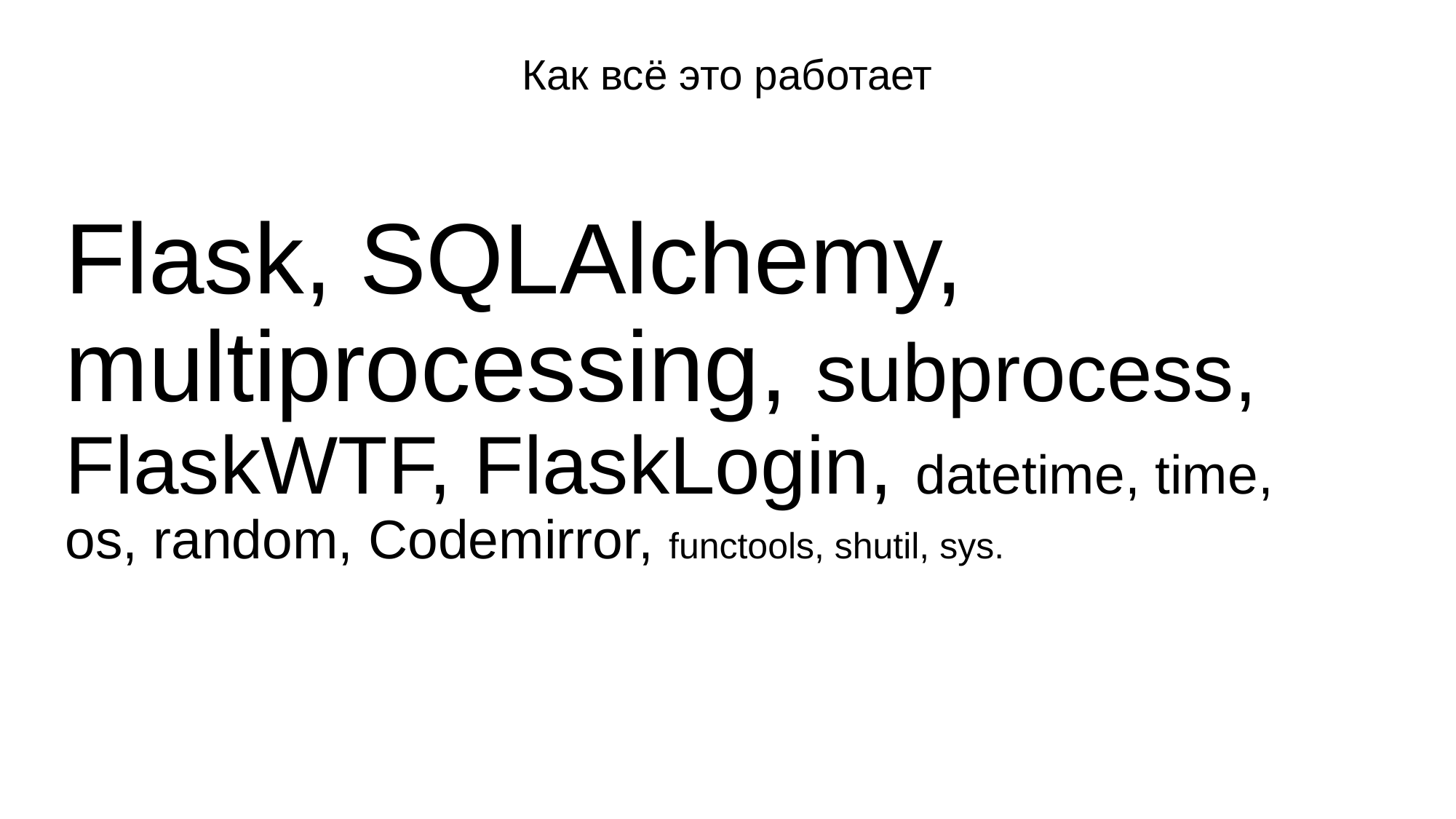

Как всё это работает
Flask, SQLAlchemy, multiprocessing, subprocess, FlaskWTF, FlaskLogin, datetime, time, os, random, Codemirror, functools, shutil, sys.